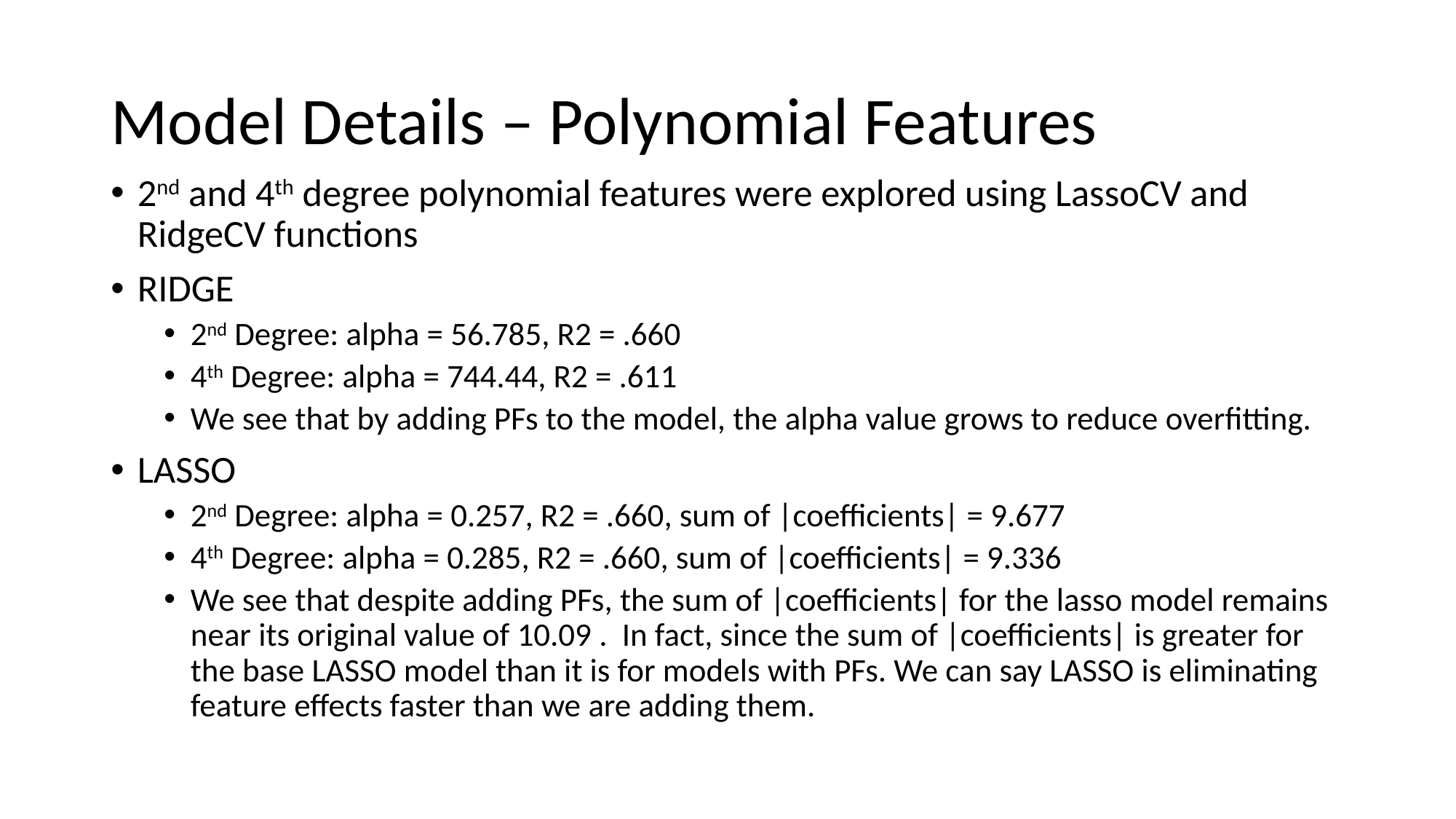

# Model Details – Polynomial Features
2nd and 4th degree polynomial features were explored using LassoCV and RidgeCV functions
RIDGE
2nd Degree: alpha = 56.785, R2 = .660
4th Degree: alpha = 744.44, R2 = .611
We see that by adding PFs to the model, the alpha value grows to reduce overfitting.
LASSO
2nd Degree: alpha = 0.257, R2 = .660, sum of |coefficients| = 9.677
4th Degree: alpha = 0.285, R2 = .660, sum of |coefficients| = 9.336
We see that despite adding PFs, the sum of |coefficients| for the lasso model remains near its original value of 10.09 .  In fact, since the sum of |coefficients| is greater for the base LASSO model than it is for models with PFs. We can say LASSO is eliminating feature effects faster than we are adding them.